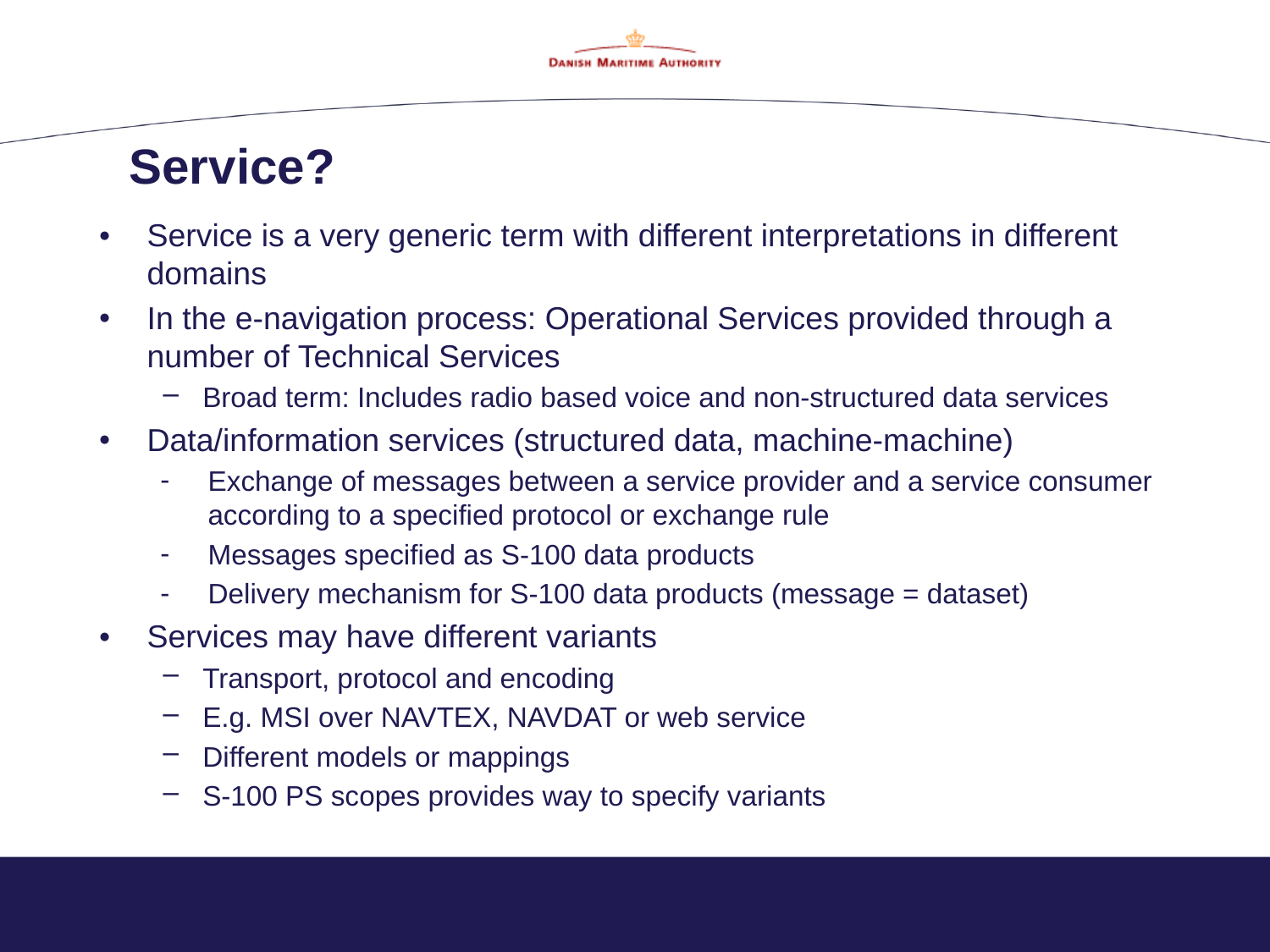

# Service?
Service is a very generic term with different interpretations in different domains
In the e-navigation process: Operational Services provided through a number of Technical Services
Broad term: Includes radio based voice and non-structured data services
Data/information services (structured data, machine-machine)
Exchange of messages between a service provider and a service consumer according to a specified protocol or exchange rule
Messages specified as S-100 data products
Delivery mechanism for S-100 data products (message = dataset)
Services may have different variants
Transport, protocol and encoding
E.g. MSI over NAVTEX, NAVDAT or web service
Different models or mappings
S-100 PS scopes provides way to specify variants